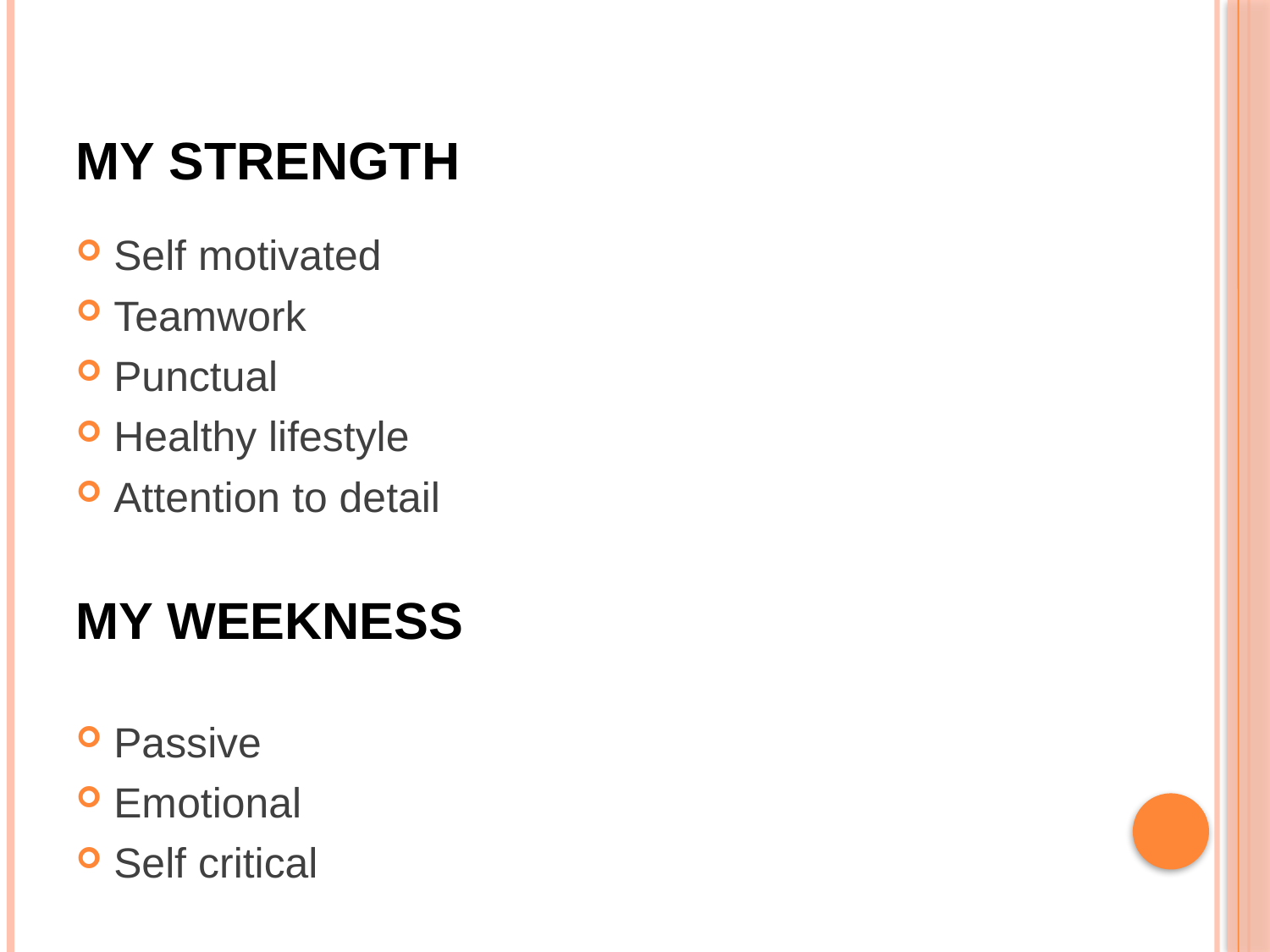

# MY STRENGTH
Self motivated
Teamwork
Punctual
Healthy lifestyle
Attention to detail

MY WEEKNESS

Passive
Emotional
Self critical